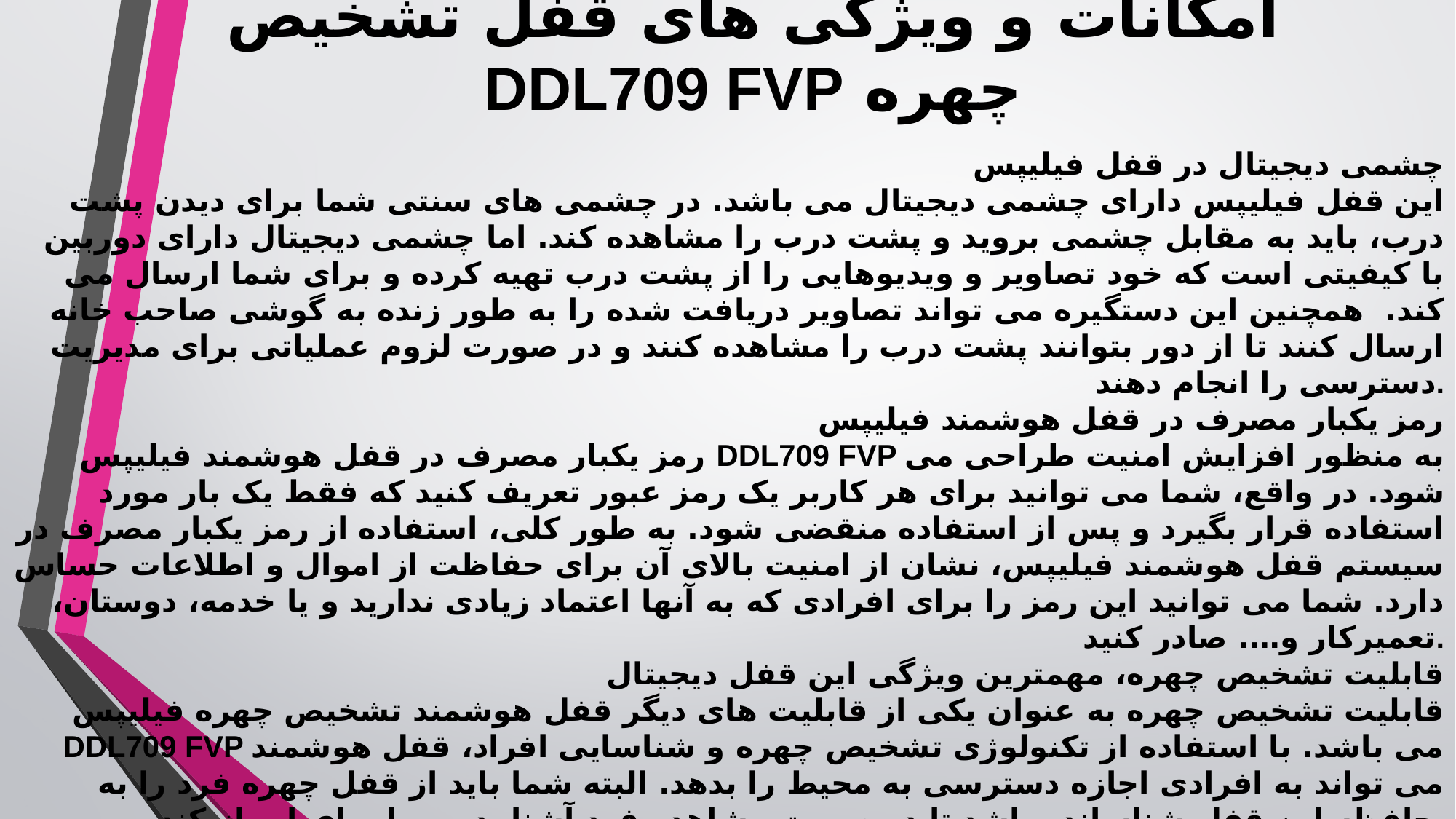

# امکانات و ویژگی های قفل تشخیص چهره DDL709 FVP
چشمی دیجیتال در قفل فیلیپس
این قفل فیلیپس دارای چشمی دیجیتال می باشد. در چشمی های سنتی شما برای دیدن پشت درب، باید به مقابل چشمی بروید و پشت درب را مشاهده کند. اما چشمی دیجیتال دارای دوربین با کیفیتی است که خود تصاویر و ویدیوهایی را از پشت درب تهیه کرده و برای شما ارسال می کند.  همچنین این دستگیره می تواند تصاویر دریافت شده را به طور زنده به گوشی صاحب خانه ارسال کنند تا از دور بتوانند پشت درب را مشاهده کنند و در صورت لزوم عملیاتی برای مدیریت دسترسی را انجام دهند.
رمز یکبار مصرف در قفل هوشمند فیلیپس
رمز یکبار مصرف در قفل هوشمند فیلیپس DDL709 FVP به منظور افزایش امنیت طراحی می شود. در واقع، شما می توانید برای هر کاربر یک رمز عبور تعریف کنید که فقط یک بار مورد استفاده قرار بگیرد و پس از استفاده منقضی شود. به‌ طور کلی، استفاده از رمز یکبار مصرف در سیستم قفل هوشمند فیلیپس، نشان از امنیت بالای آن برای حفاظت از اموال و اطلاعات حساس دارد. شما می توانید این رمز را برای افرادی که به آنها اعتماد زیادی ندارید و یا خدمه، دوستان، تعمیرکار و…. صادر کنید.
قابلیت تشخیص چهره، مهمترین ویژگی این قفل دیجیتال
قابلیت تشخیص چهره به عنوان یکی از قابلیت ‌های دیگر قفل هوشمند تشخیص چهره فیلیپس DDL709 FVP می باشد. با استفاده از تکنولوژی تشخیص چهره و شناسایی افراد، قفل هوشمند می تواند به افرادی اجازه دسترسی به محیط را بدهد. البته شما باید از قفل چهره فرد را به حافظه این قفل شناسانده باشد تا در صورت مشاهده فرد آشنا، درب را برای او باز کند.
قابلیت تشخیص چهره باعث دسترسی سریع را به افراد مختلف می دهد. این قفل با آنالیز دقیق چهره افراد، می تواند آنها را شناسایی کرده و حتی در هوای تاریک و کم نور نیز آنها را تشخیص داده و درب را برایشان باز کند